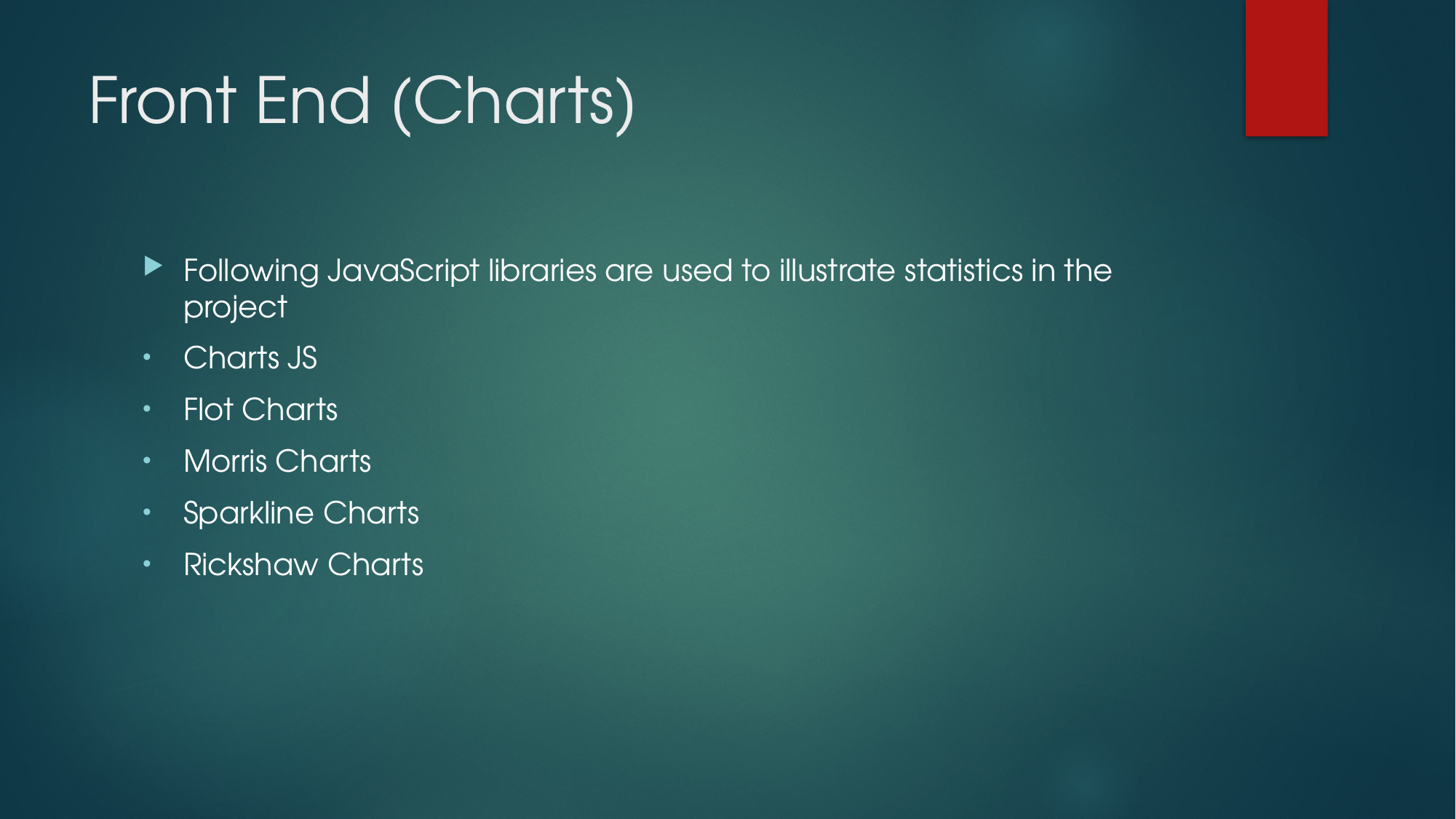

# Front End (Charts)
Following JavaScript libraries are used to illustrate statistics in the project
Charts JS
Flot Charts
Morris Charts
Sparkline Charts
Rickshaw Charts